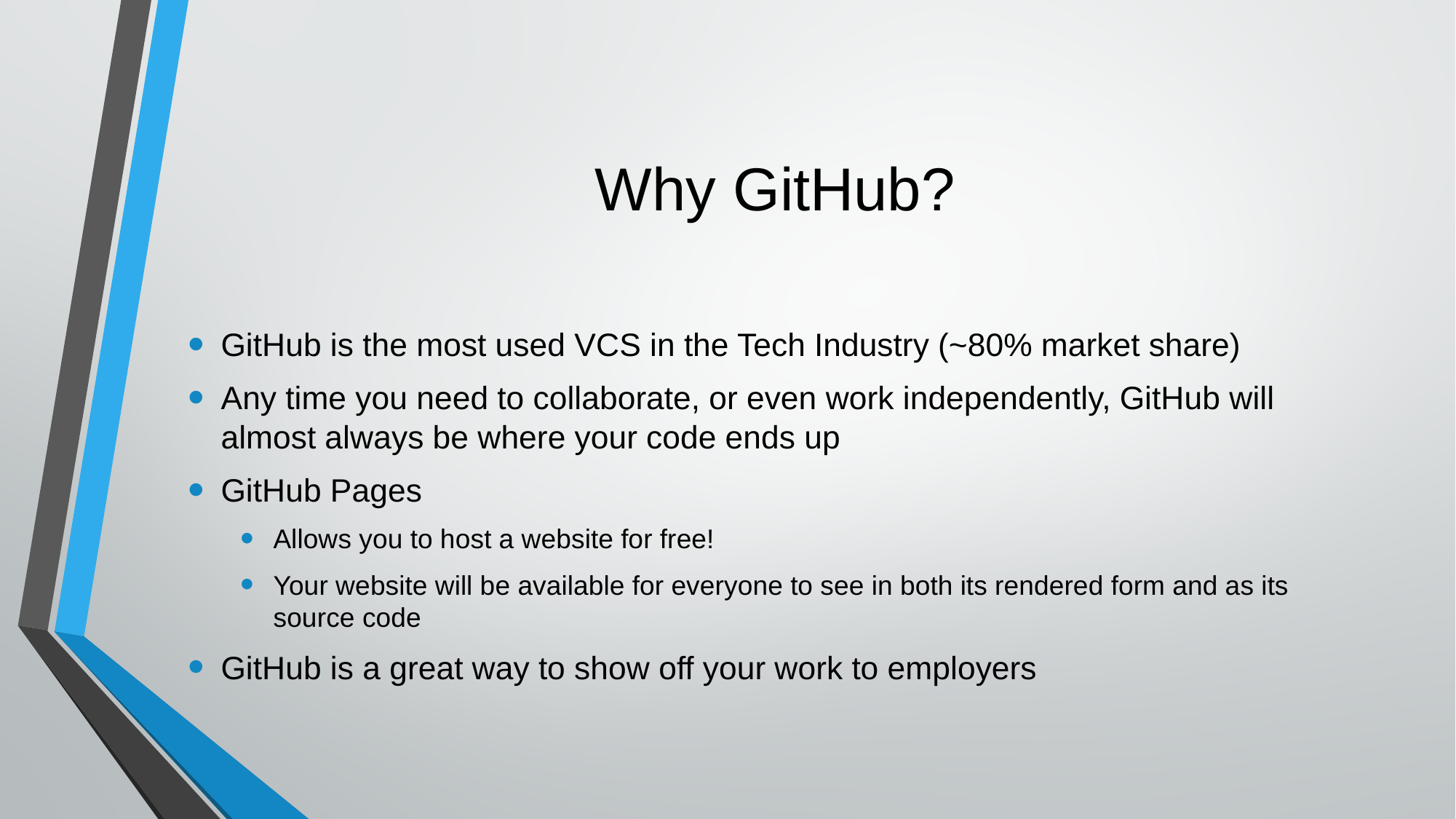

# Why GitHub?
GitHub is the most used VCS in the Tech Industry (~80% market share)
Any time you need to collaborate, or even work independently, GitHub will almost always be where your code ends up
GitHub Pages
Allows you to host a website for free!
Your website will be available for everyone to see in both its rendered form and as its source code
GitHub is a great way to show off your work to employers